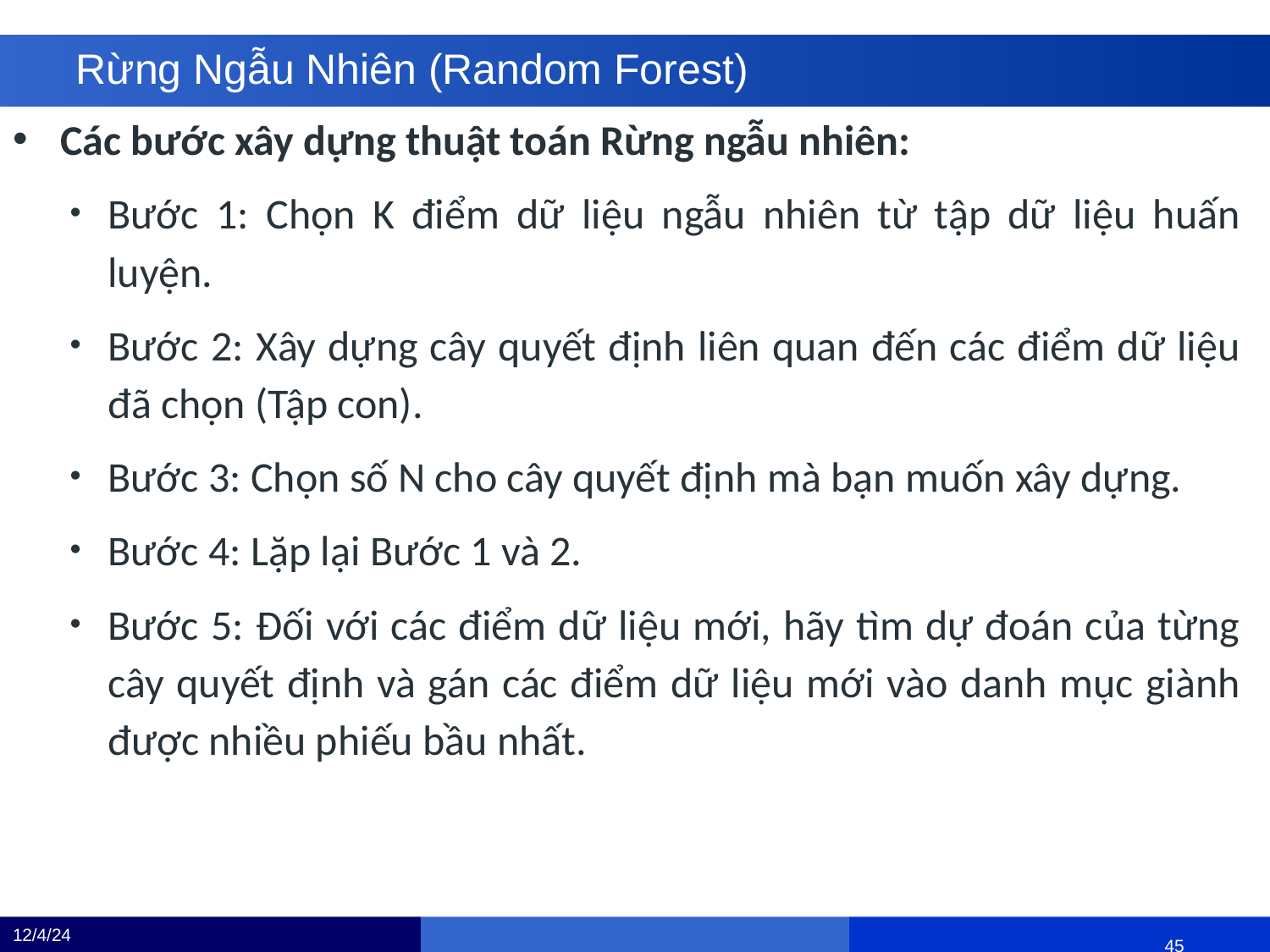

# Rừng Ngẫu Nhiên (Random Forest)
Các bước xây dựng thuật toán Rừng ngẫu nhiên:
Bước 1: Chọn K điểm dữ liệu ngẫu nhiên từ tập dữ liệu huấn luyện.
Bước 2: Xây dựng cây quyết định liên quan đến các điểm dữ liệu đã chọn (Tập con).
Bước 3: Chọn số N cho cây quyết định mà bạn muốn xây dựng.
Bước 4: Lặp lại Bước 1 và 2.
Bước 5: Đối với các điểm dữ liệu mới, hãy tìm dự đoán của từng cây quyết định và gán các điểm dữ liệu mới vào danh mục giành được nhiều phiếu bầu nhất.
12/4/24

 		 			          45